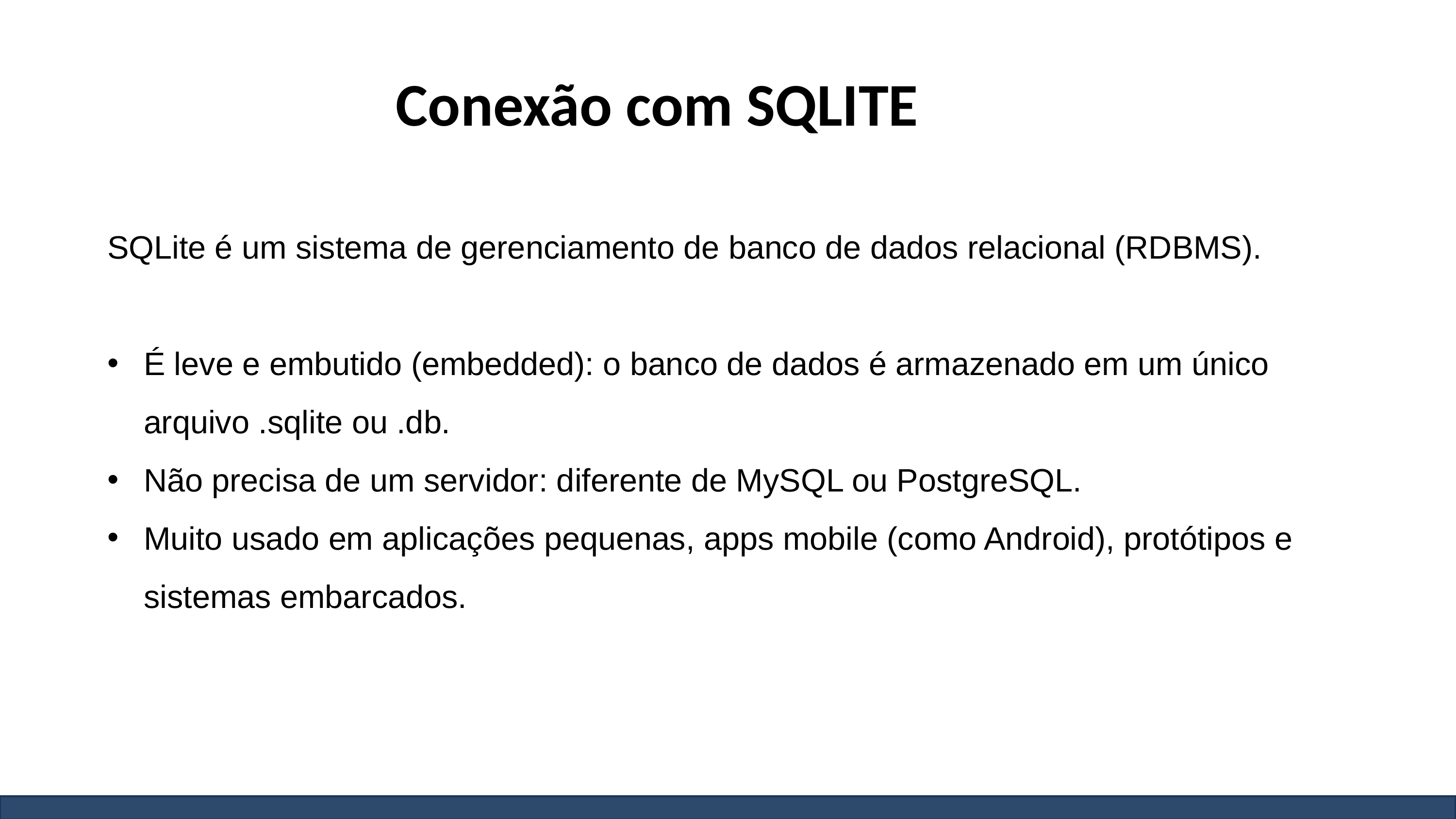

# Conexão com SQLITE
SQLite é um sistema de gerenciamento de banco de dados relacional (RDBMS).

É leve e embutido (embedded): o banco de dados é armazenado em um único arquivo .sqlite ou .db.
Não precisa de um servidor: diferente de MySQL ou PostgreSQL.
Muito usado em aplicações pequenas, apps mobile (como Android), protótipos e sistemas embarcados.